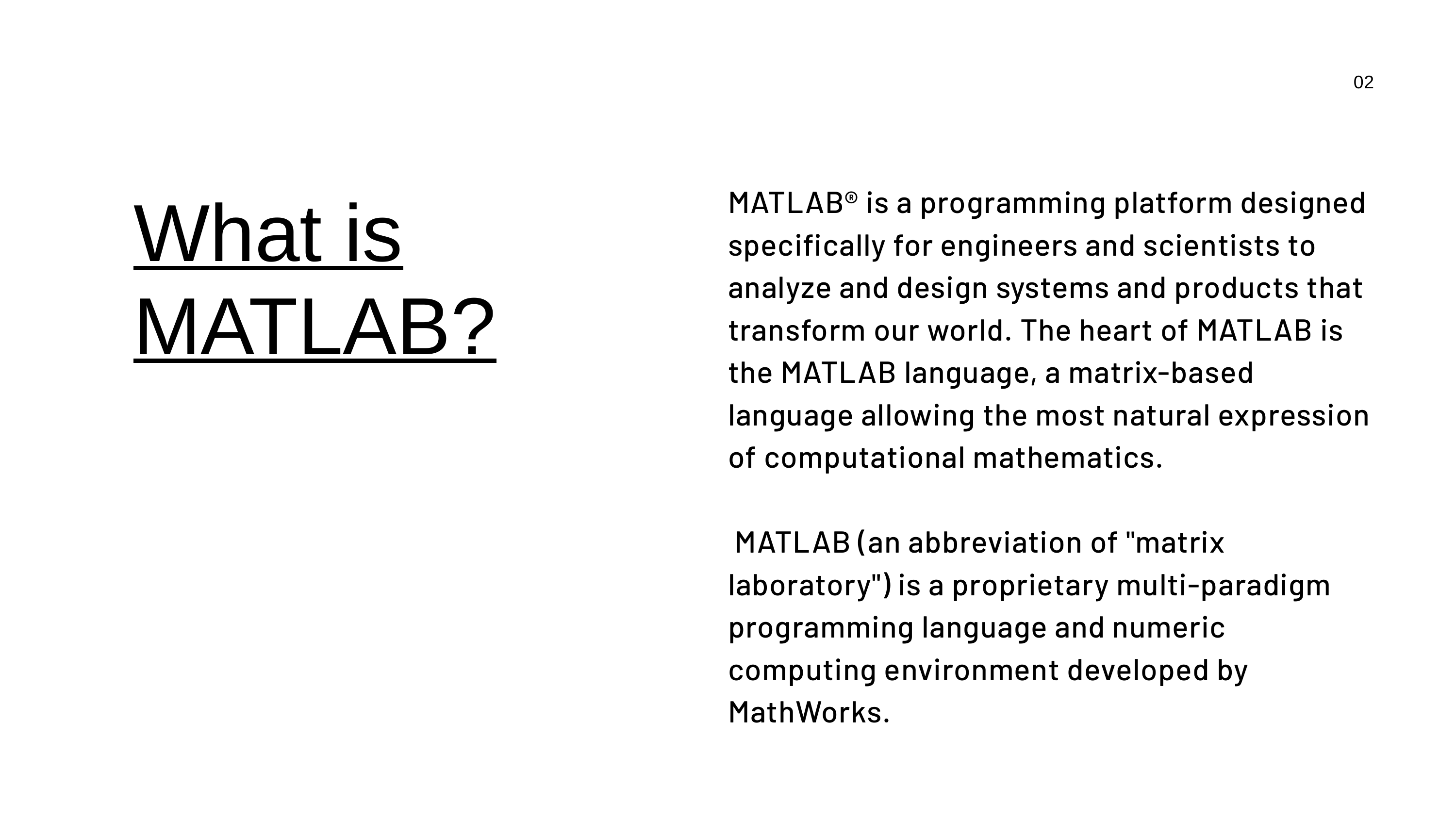

02
MATLAB® is a programming platform designed specifically for engineers and scientists to analyze and design systems and products that transform our world. The heart of MATLAB is the MATLAB language, a matrix-based language allowing the most natural expression of computational mathematics.

 MATLAB (an abbreviation of "matrix laboratory") is a proprietary multi-paradigm programming language and numeric computing environment developed by MathWorks.
What is MATLAB?